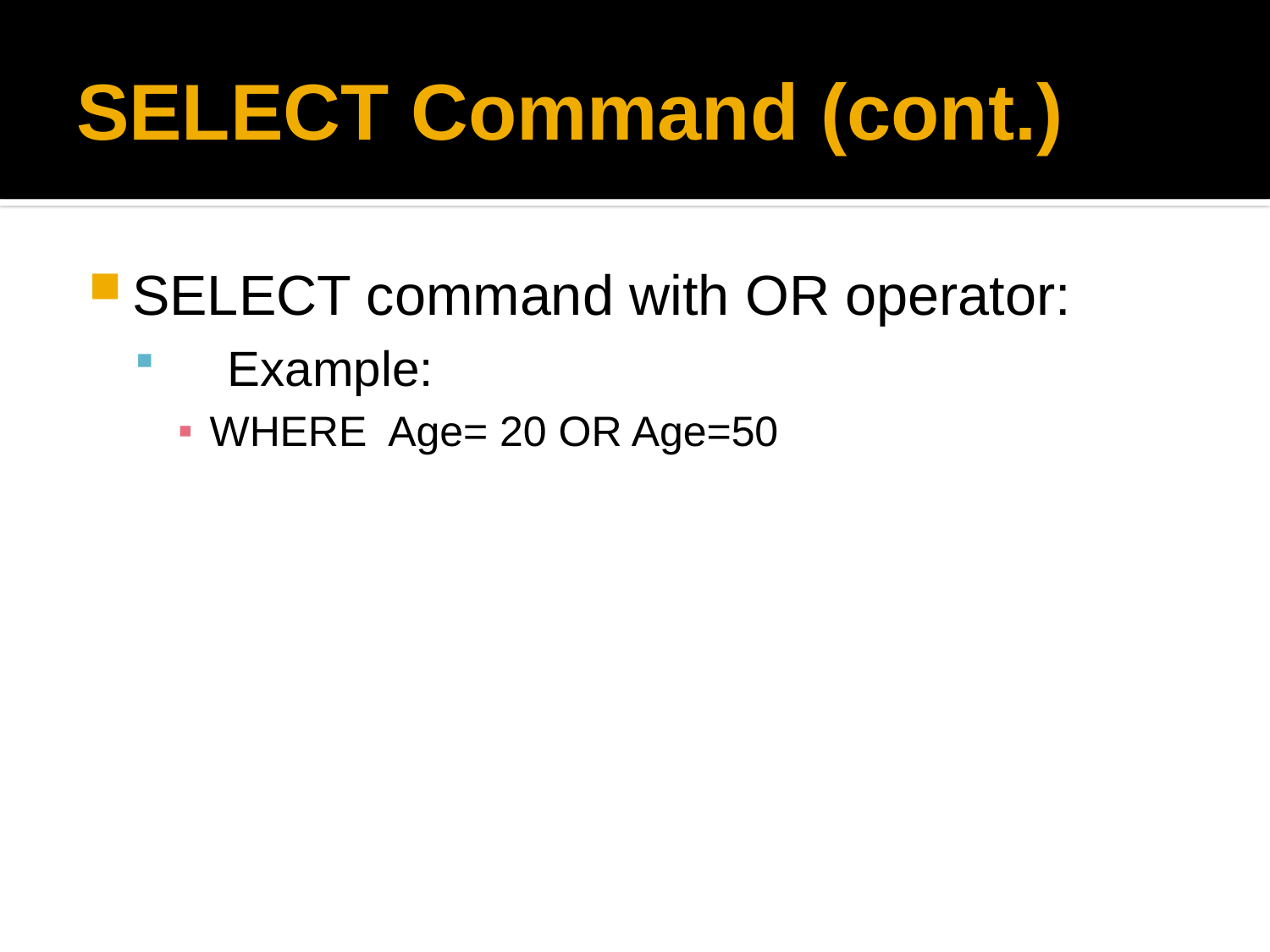

# SELECT Command (cont.)
SELECT command with OR operator:
    Example:
WHERE  Age= 20 OR Age=50